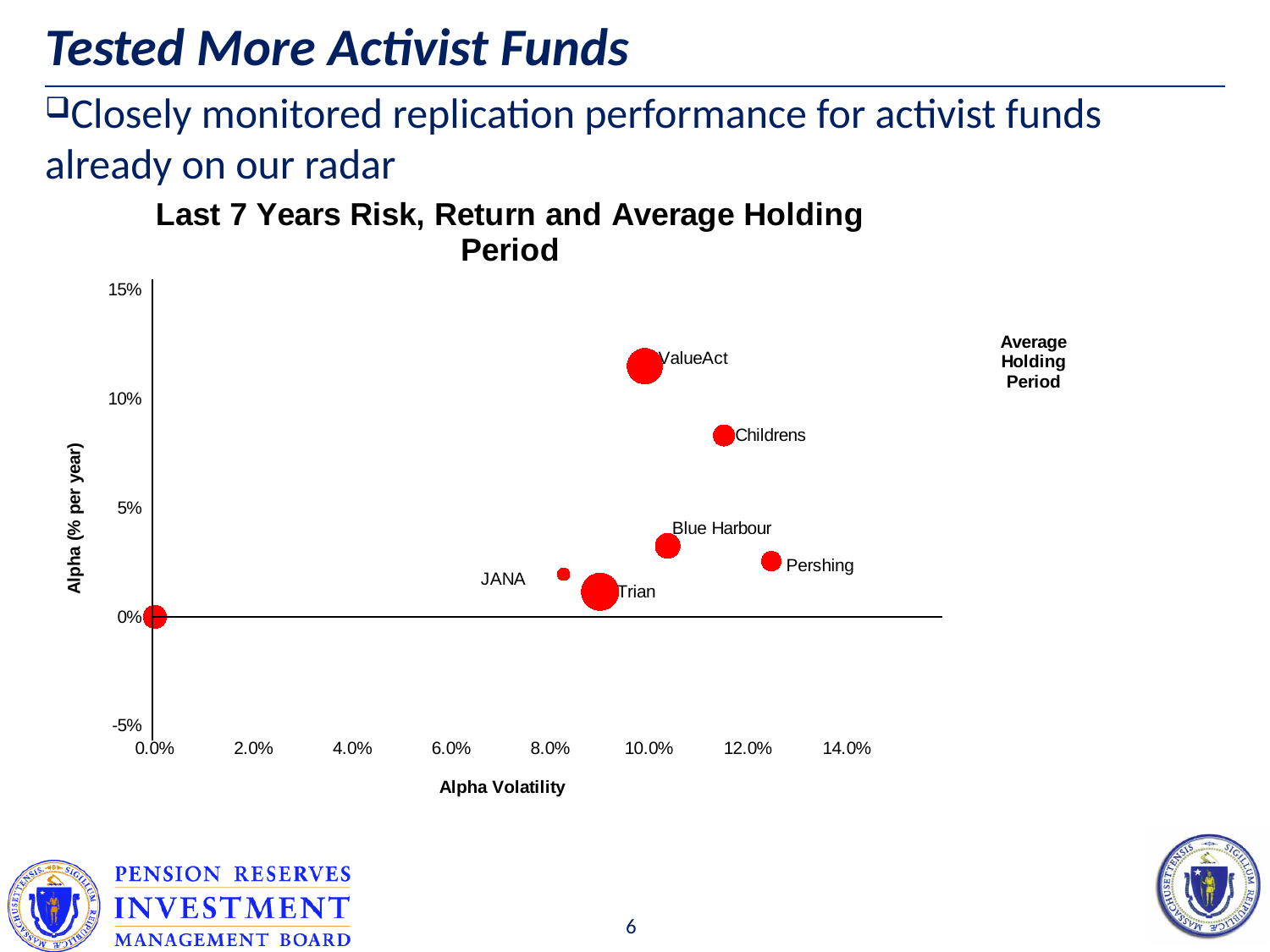

# Tested More Activist Funds
Closely monitored replication performance for activist funds already on our radar

### Chart: Last 7 Years Risk, Return and Average Holding Period

| Category | Alpha Vol |
|---|---|

### Chart: Average Holding
Period

| Category |  |
|---|---|